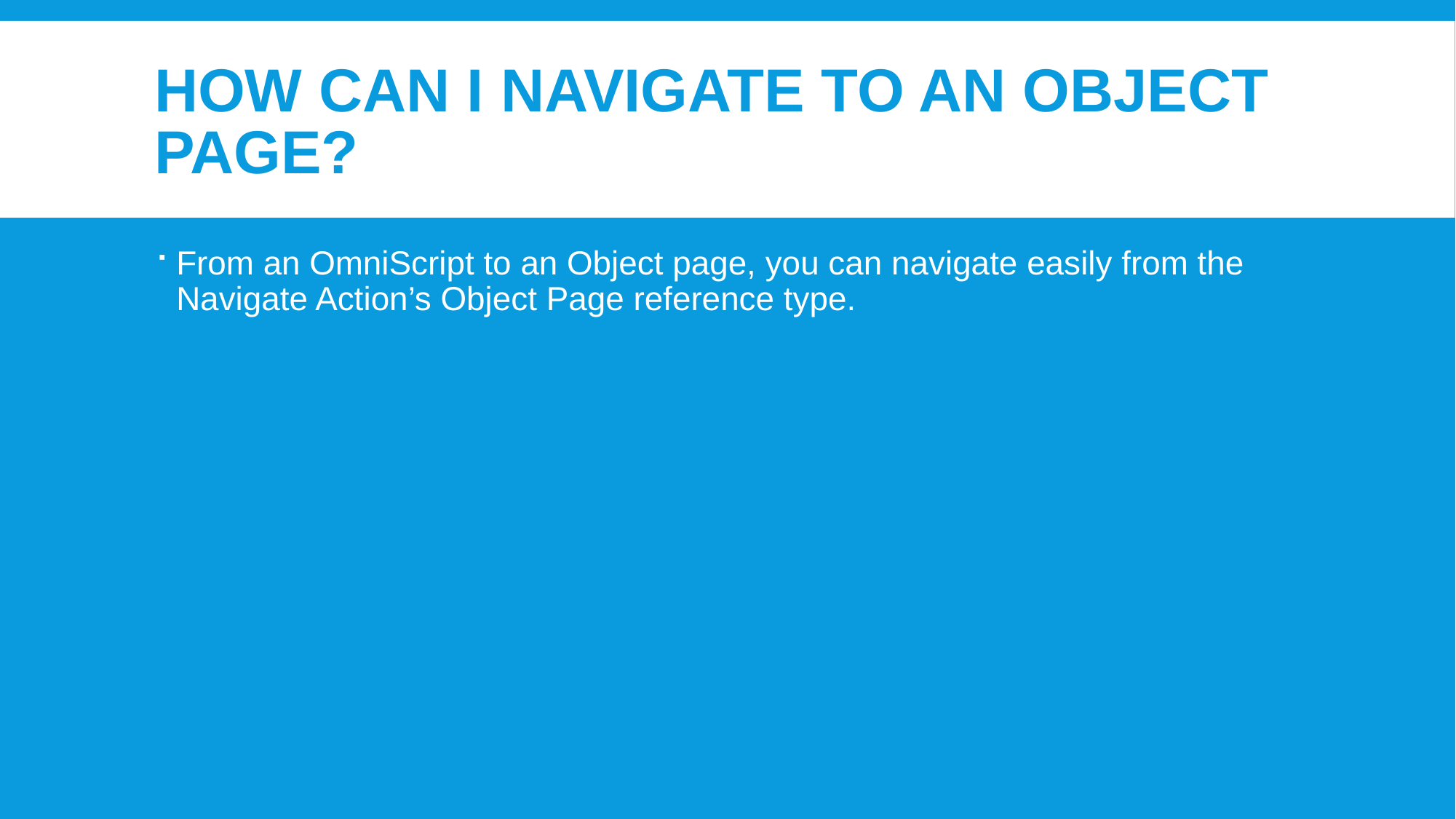

# How can I navigate to an Object page?
From an OmniScript to an Object page, you can navigate easily from the Navigate Action’s Object Page reference type.